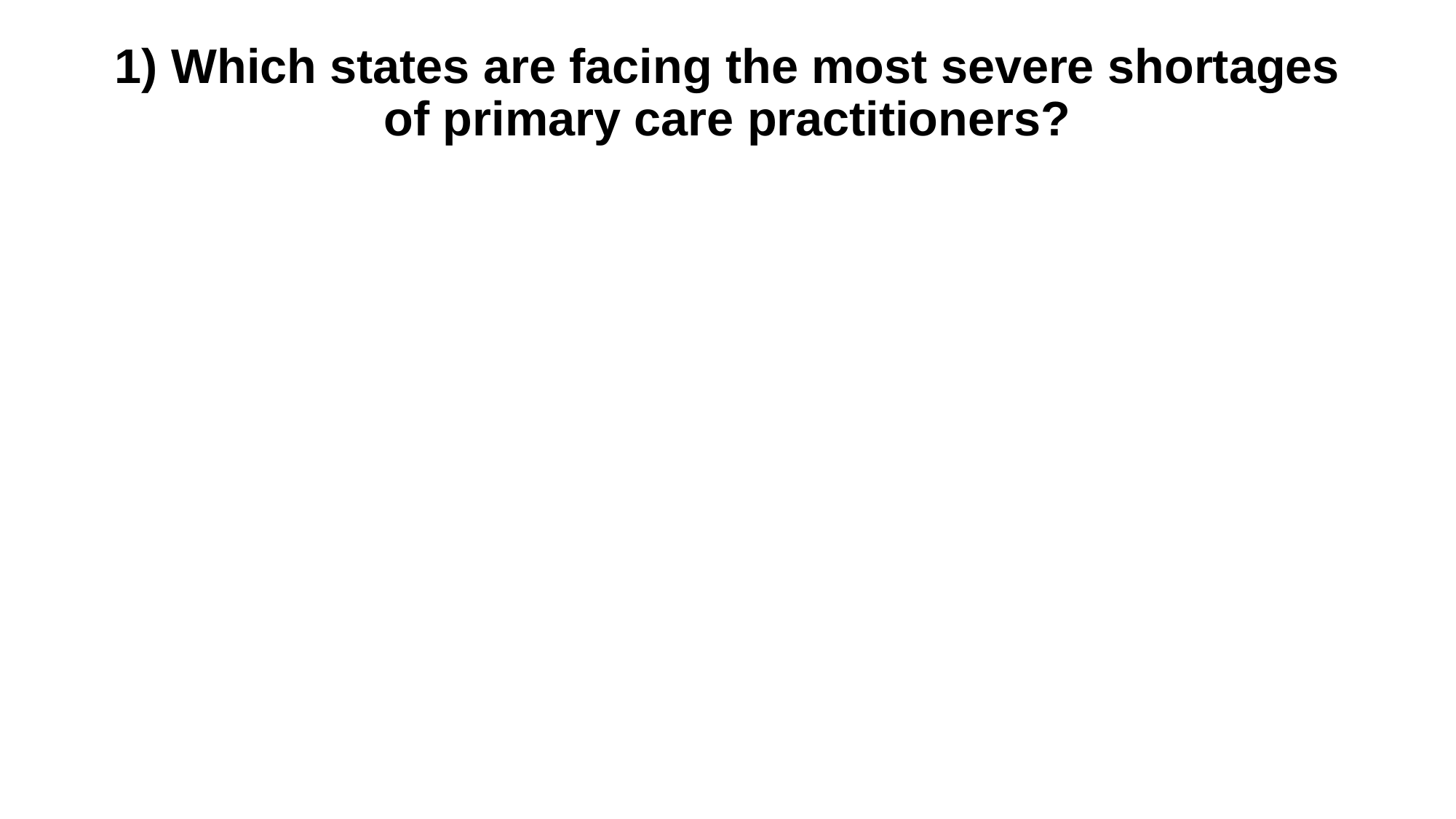

# 1) Which states are facing the most severe shortages of primary care practitioners?